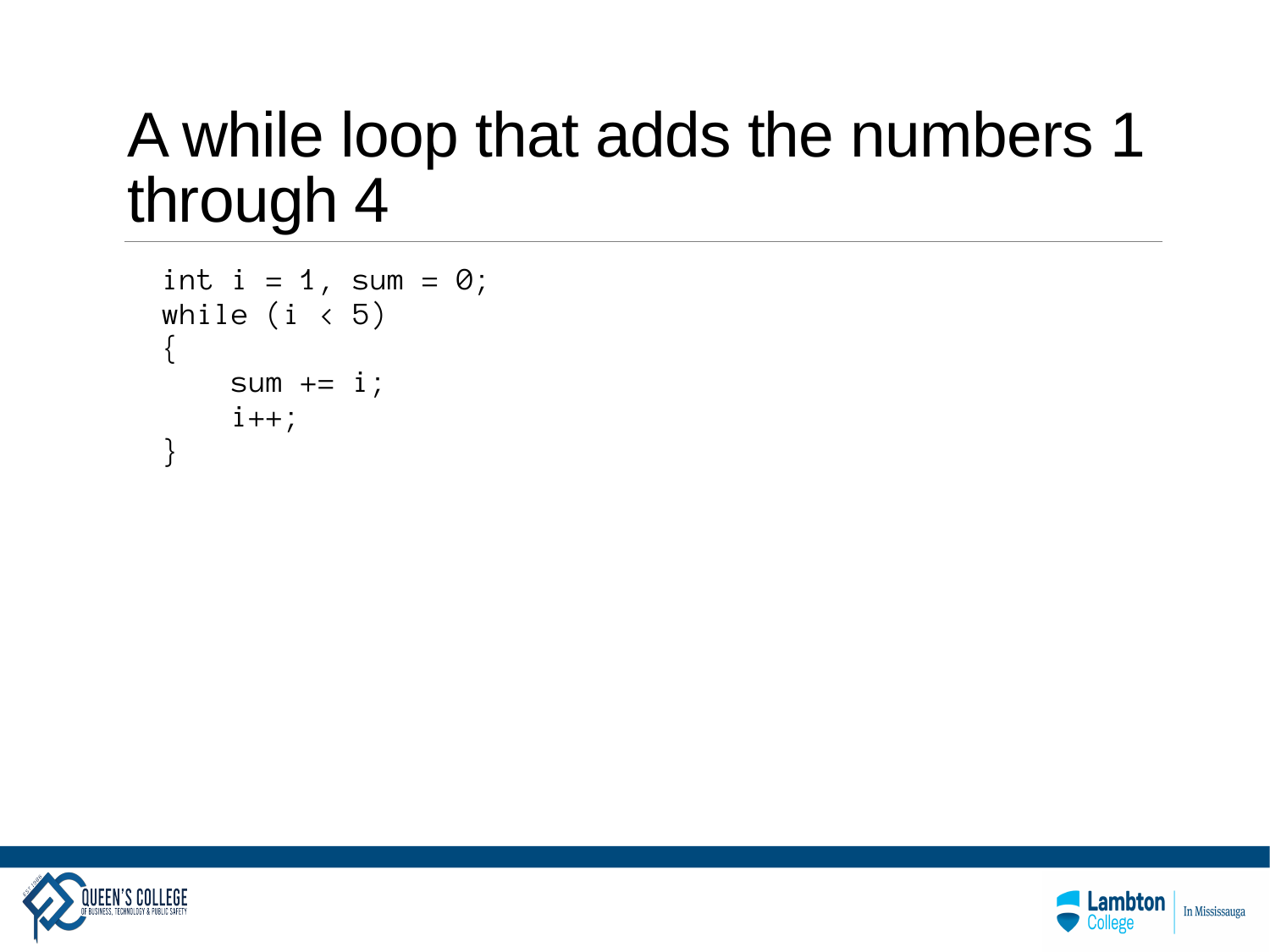

# A while loop that adds the numbers 1 through 4
int i = 1, sum = 0;
while (i < 5)
{
    sum += i;
    i++;
}